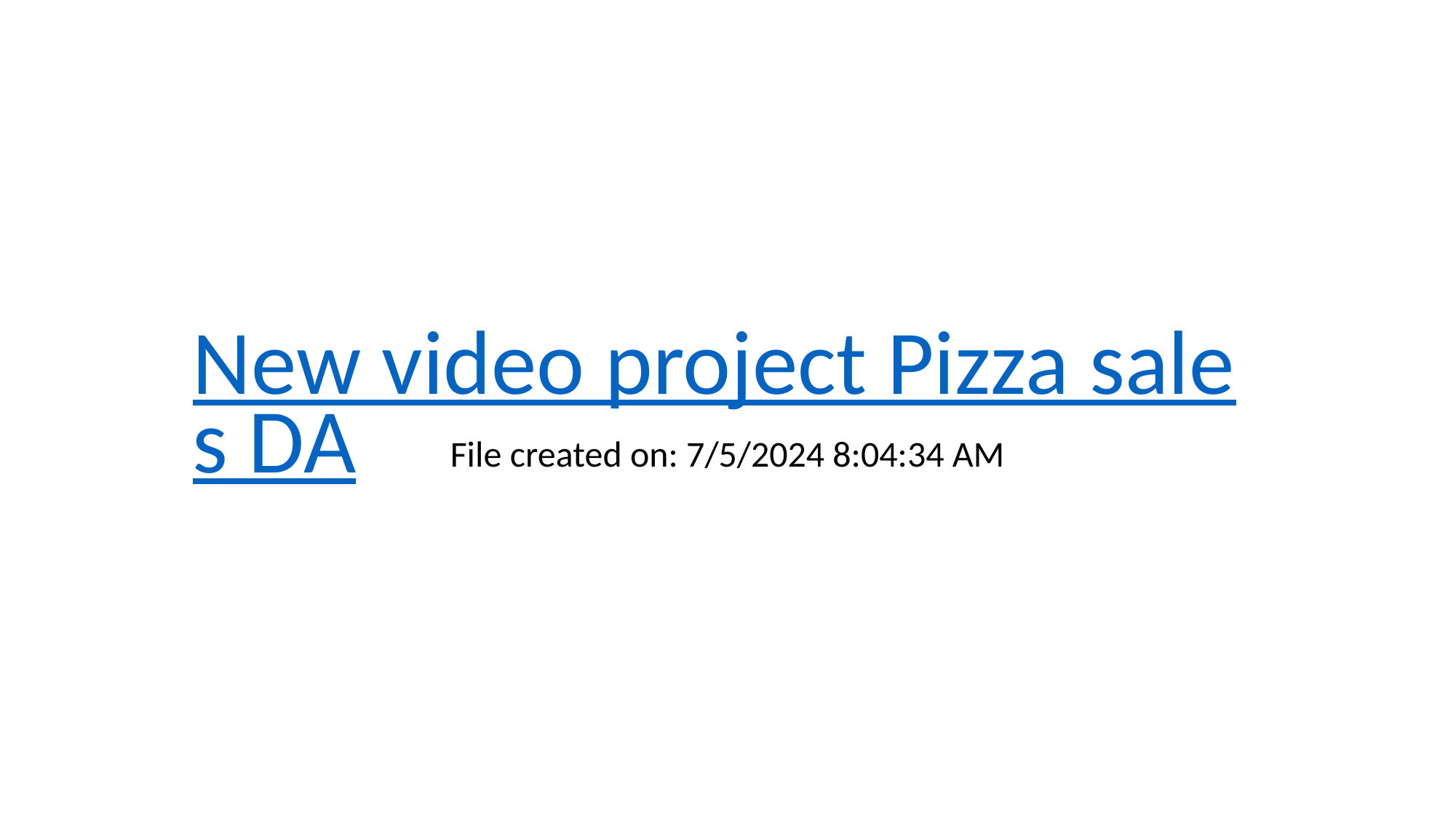

# New video project Pizza sales DA
File created on: 7/5/2024 8:04:34 AM